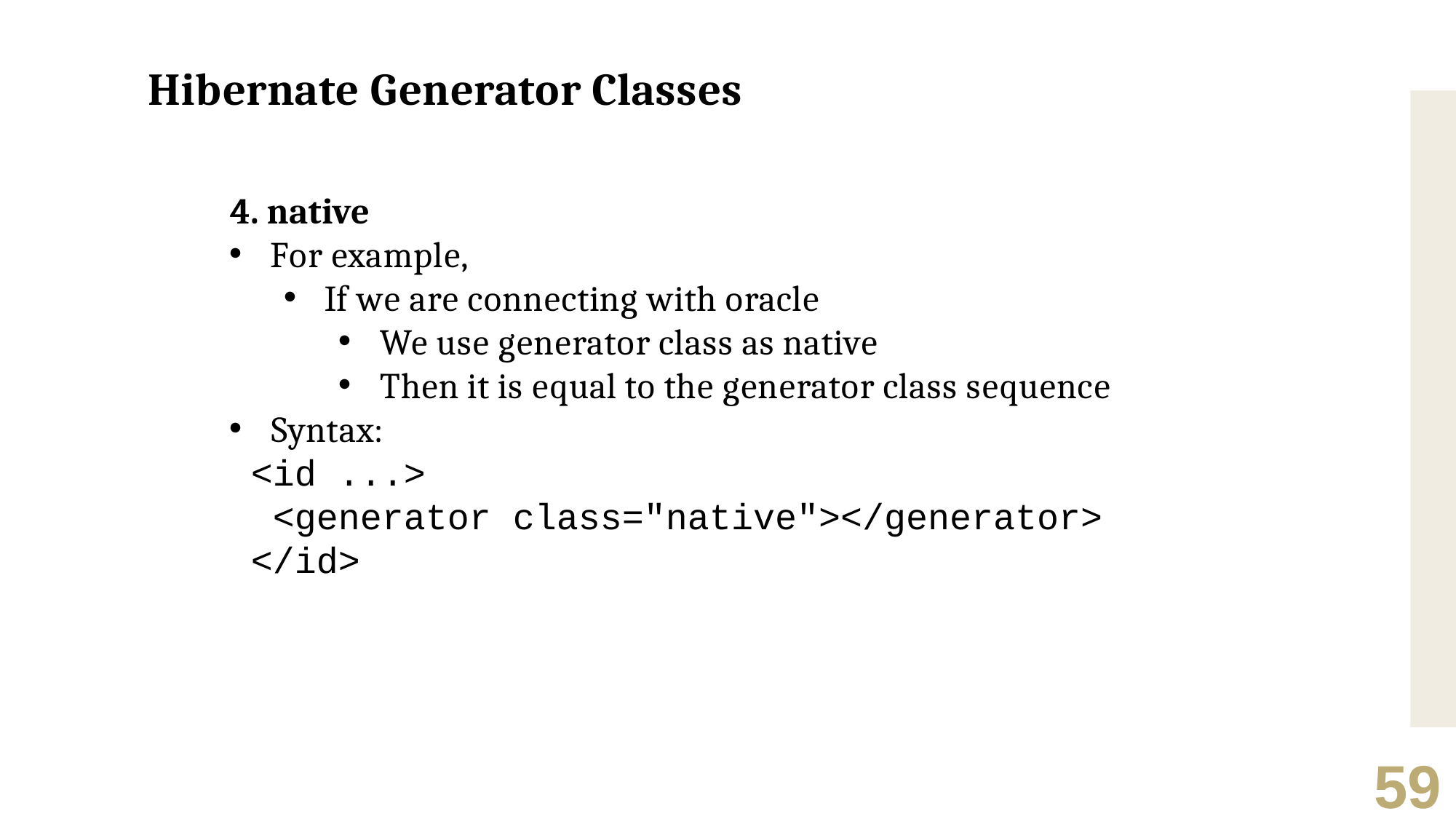

Hibernate Generator Classes
4. native
For example,
If we are connecting with oracle
We use generator class as native
Then it is equal to the generator class sequence
Syntax:
 <id ...>
  <generator class="native"></generator>
 </id>
59